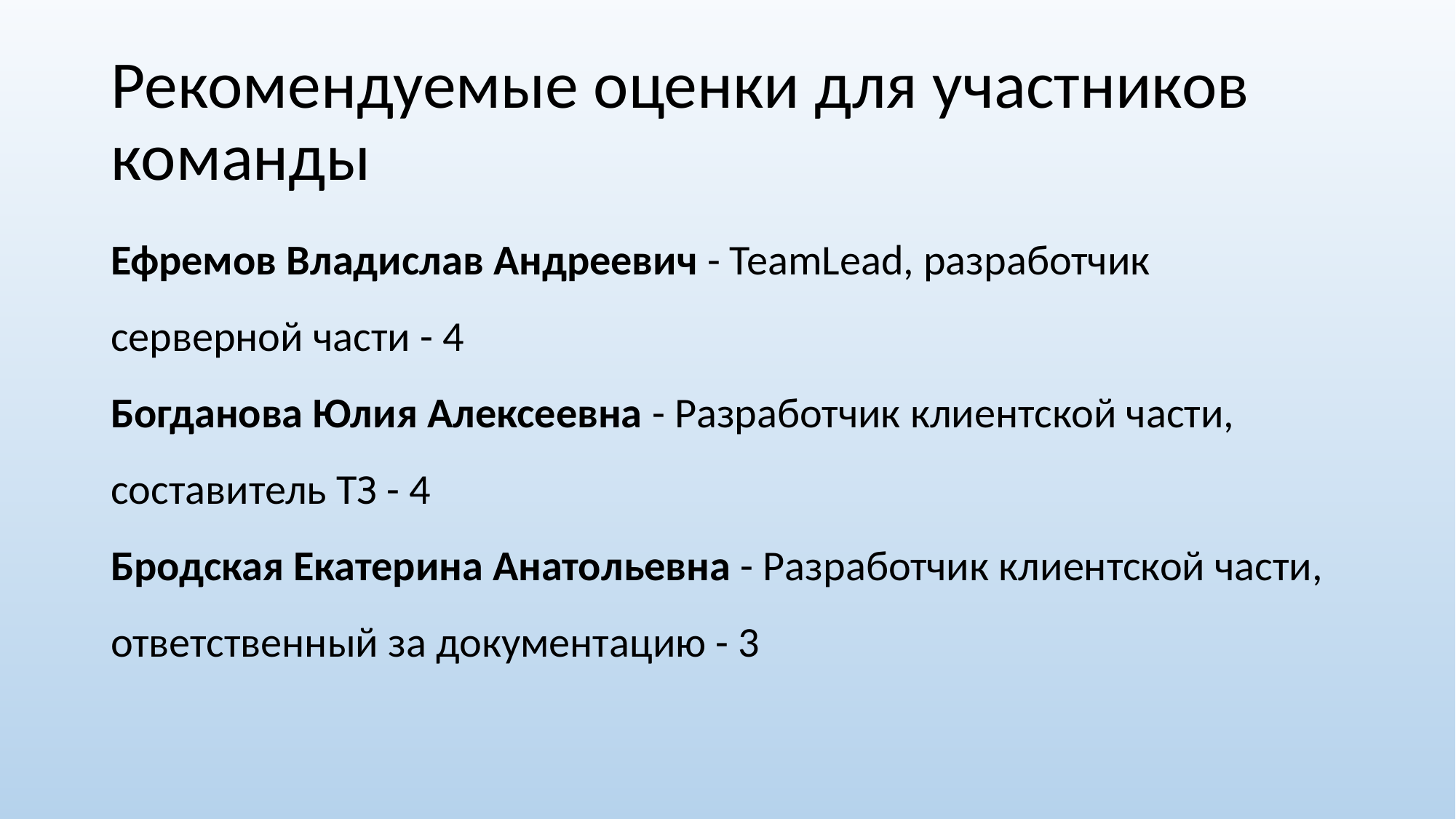

# Рекомендуемые оценки для участников команды
Ефремов Владислав Андреевич - TeamLead, разработчик серверной части - 4
Богданова Юлия Алексеевна - Разработчик клиентской части, составитель ТЗ - 4
Бродская Екатерина Анатольевна - Разработчик клиентской части, ответственный за документацию - 3